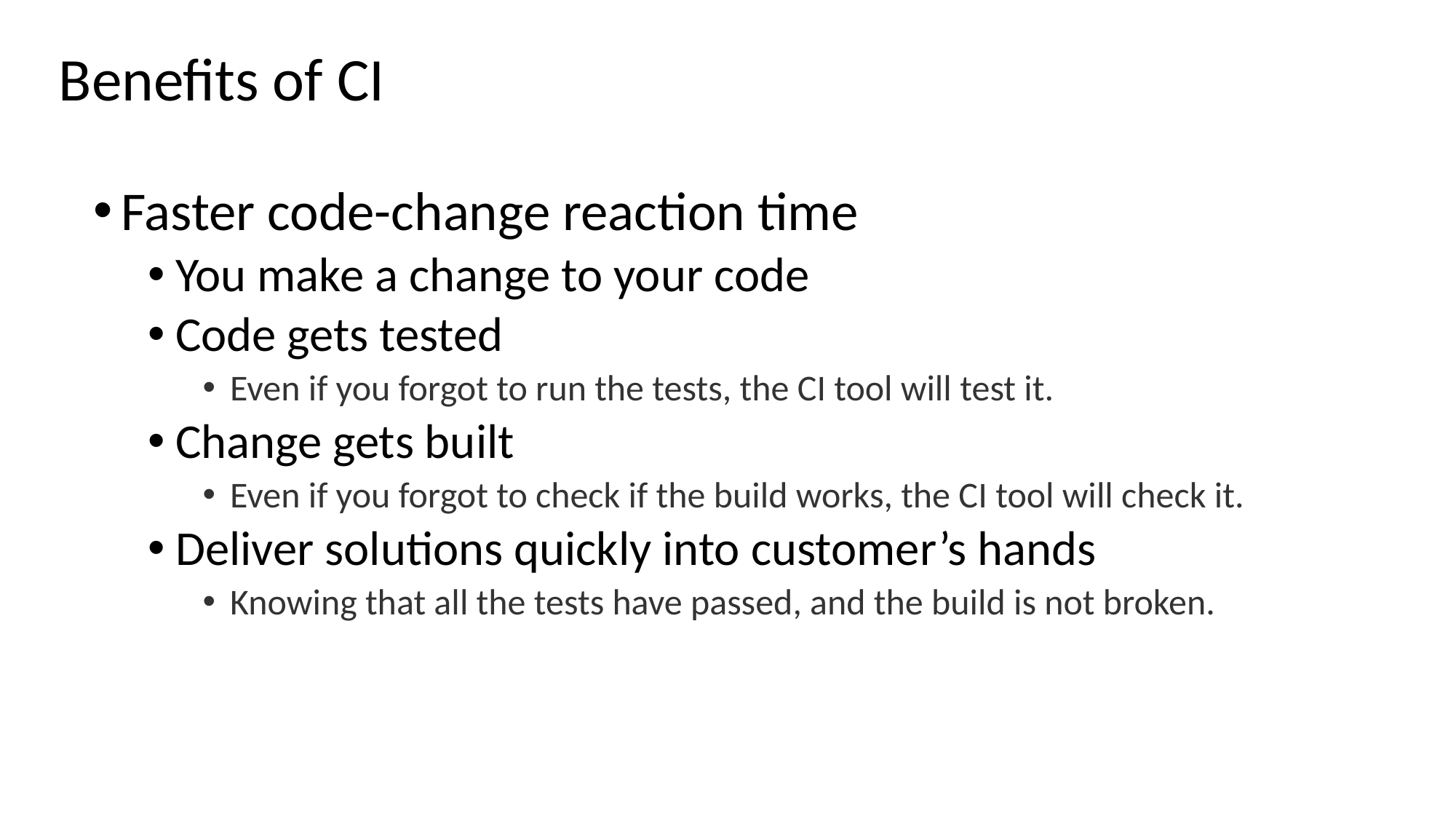

# Benefits of CI
Faster code-change reaction time
You make a change to your code
Code gets tested
Even if you forgot to run the tests, the CI tool will test it.
Change gets built
Even if you forgot to check if the build works, the CI tool will check it.
Deliver solutions quickly into customer’s hands
Knowing that all the tests have passed, and the build is not broken.